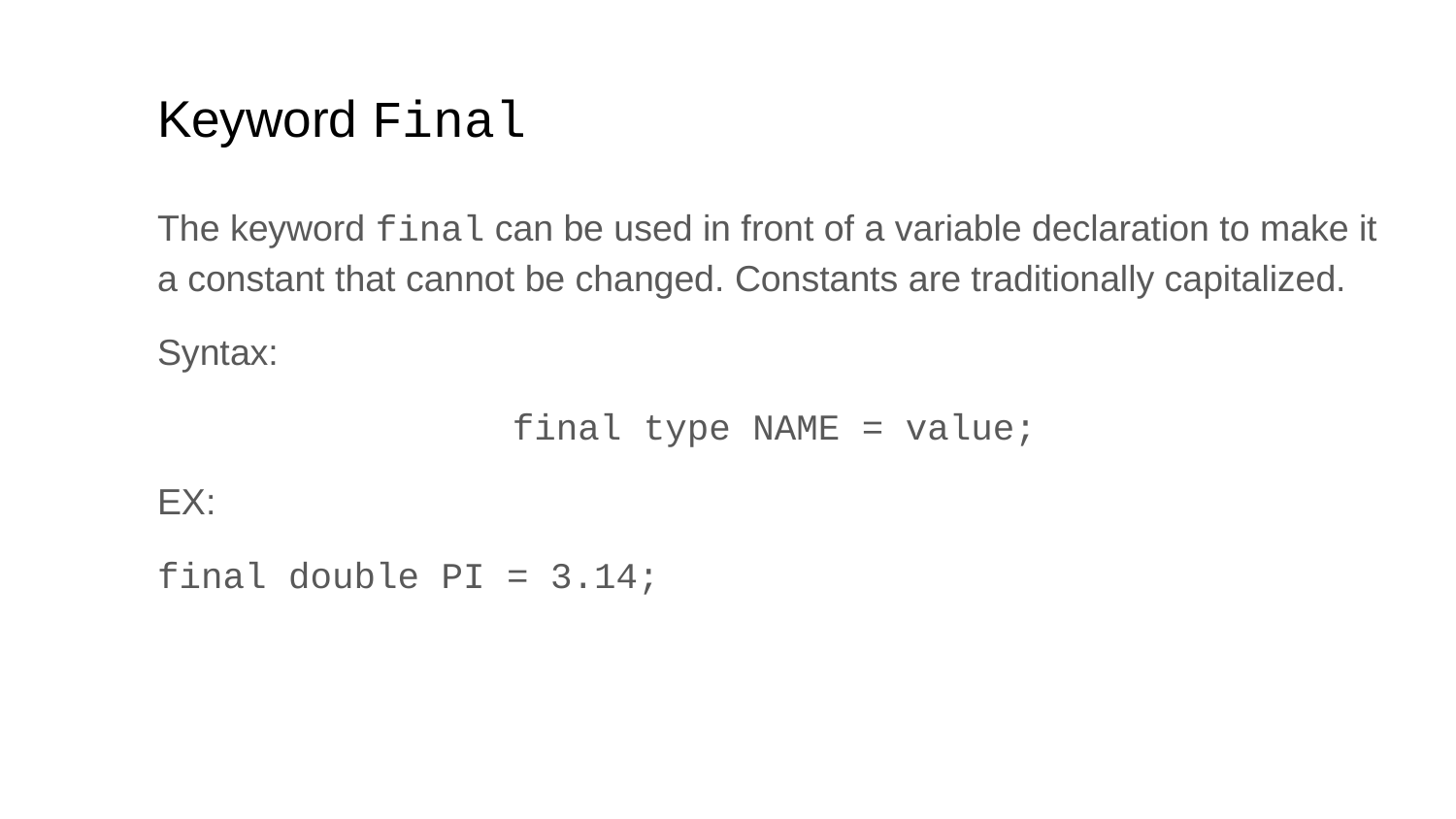

# Keyword Final
The keyword final can be used in front of a variable declaration to make it a constant that cannot be changed. Constants are traditionally capitalized.
Syntax:
final type NAME = value;
EX:
final double PI = 3.14;